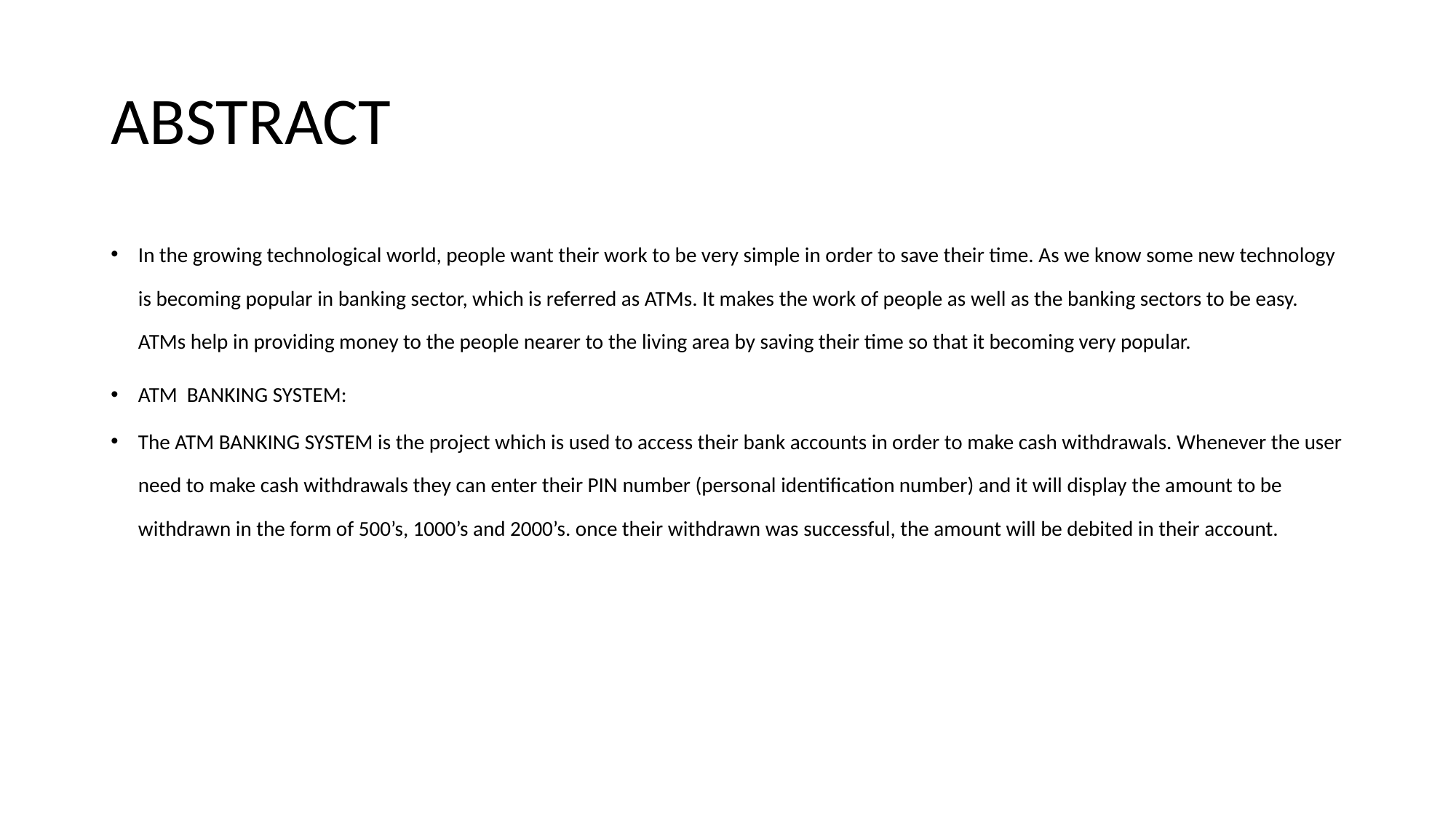

# ABSTRACT
In the growing technological world, people want their work to be very simple in order to save their time. As we know some new technology is becoming popular in banking sector, which is referred as ATMs. It makes the work of people as well as the banking sectors to be easy. ATMs help in providing money to the people nearer to the living area by saving their time so that it becoming very popular.

ATM  BANKING SYSTEM:
The ATM BANKING SYSTEM is the project which is used to access their bank accounts in order to make cash withdrawals. Whenever the user need to make cash withdrawals they can enter their PIN number (personal identification number) and it will display the amount to be withdrawn in the form of 500’s, 1000’s and 2000’s. once their withdrawn was successful, the amount will be debited in their account.